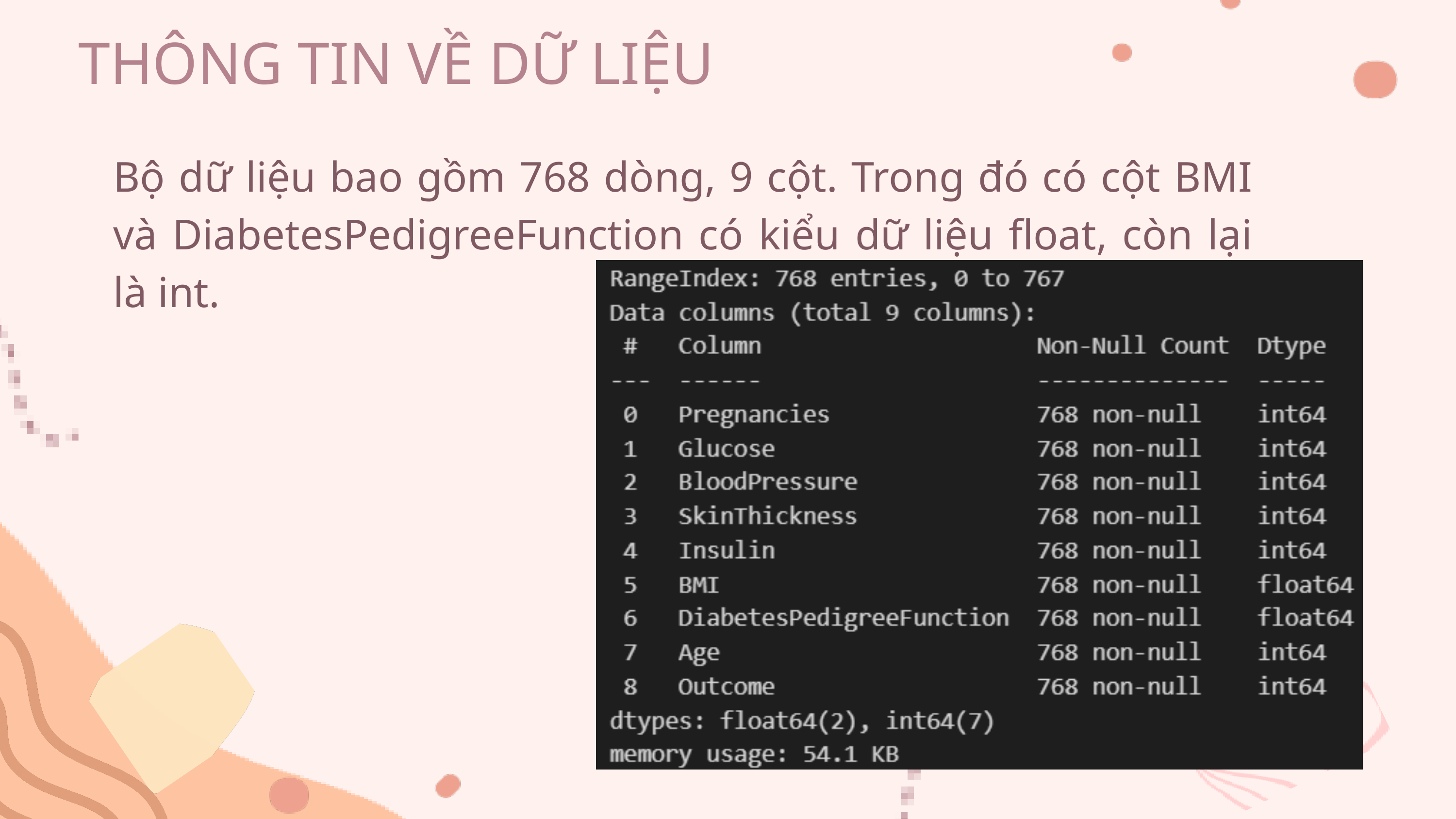

THÔNG TIN VỀ DỮ LIỆU

Bộ dữ liệu bao gồm 768 dòng, 9 cột. Trong đó có cột BMI và DiabetesPedigreeFunction có kiểu dữ liệu float, còn lại là int.